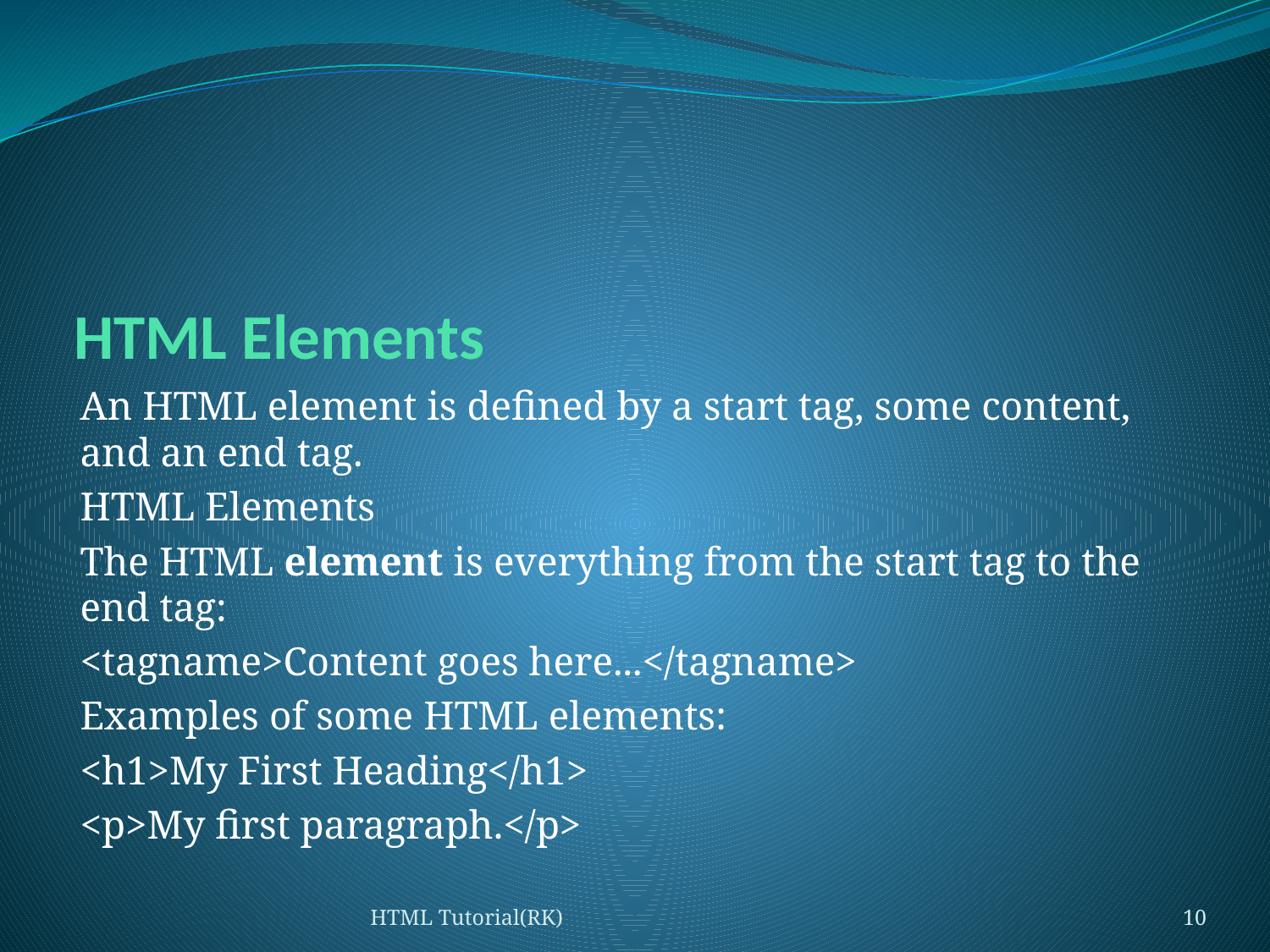

# HTML Elements
An HTML element is defined by a start tag, some content, and an end tag.
HTML Elements
The HTML element is everything from the start tag to the end tag:
<tagname>Content goes here...</tagname>
Examples of some HTML elements:
<h1>My First Heading</h1>
<p>My first paragraph.</p>

HTML Tutorial(RK)
10